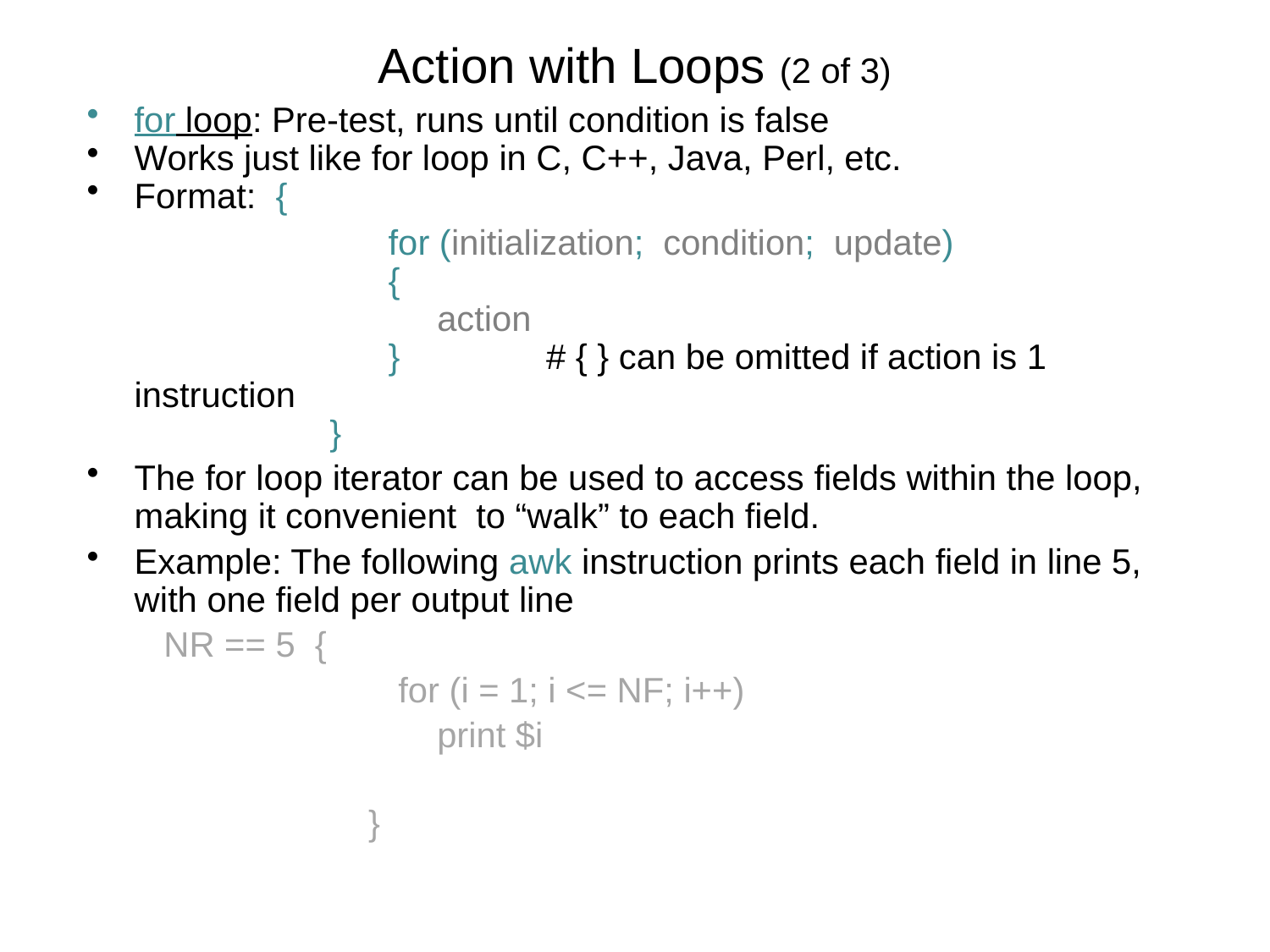

# Action with Loops (2 of 3)
for loop: Pre-test, runs until condition is false
Works just like for loop in C, C++, Java, Perl, etc.
Format:  {

			for (initialization;  condition;  update)
			{
			     action
			}               # { } can be omitted if action is 1 instruction
		       }
The for loop iterator can be used to access fields within the loop, making it convenient  to “walk” to each field.
Example: The following awk instruction prints each field in line 5, with one field per output line
	   NR == 5  {
			 for (i = 1; i <= NF; i++)
			     print $i

		           }